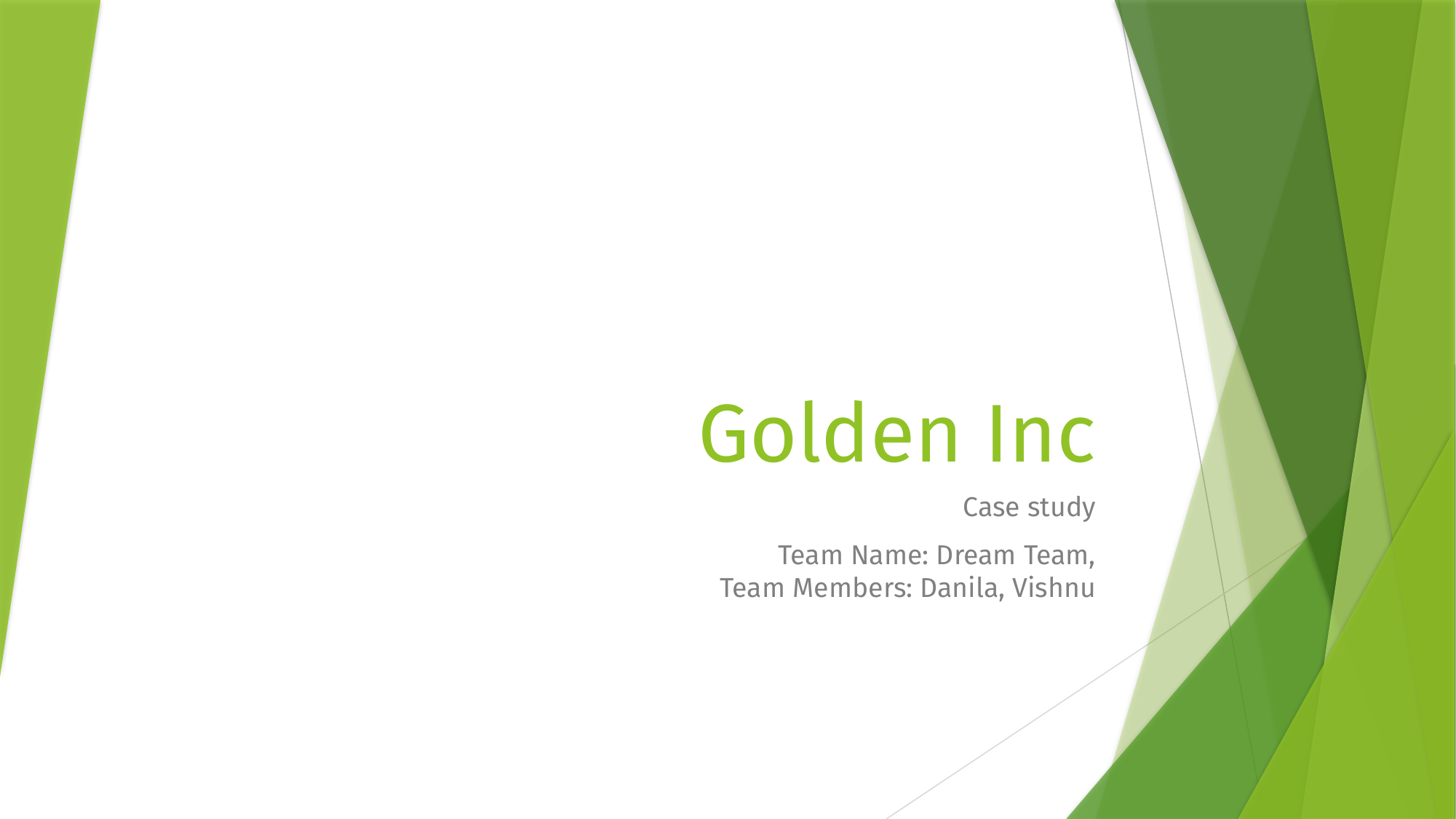

# Golden Inc
Case study
Team Name: Dream Team,
Team Members: Danila, Vishnu